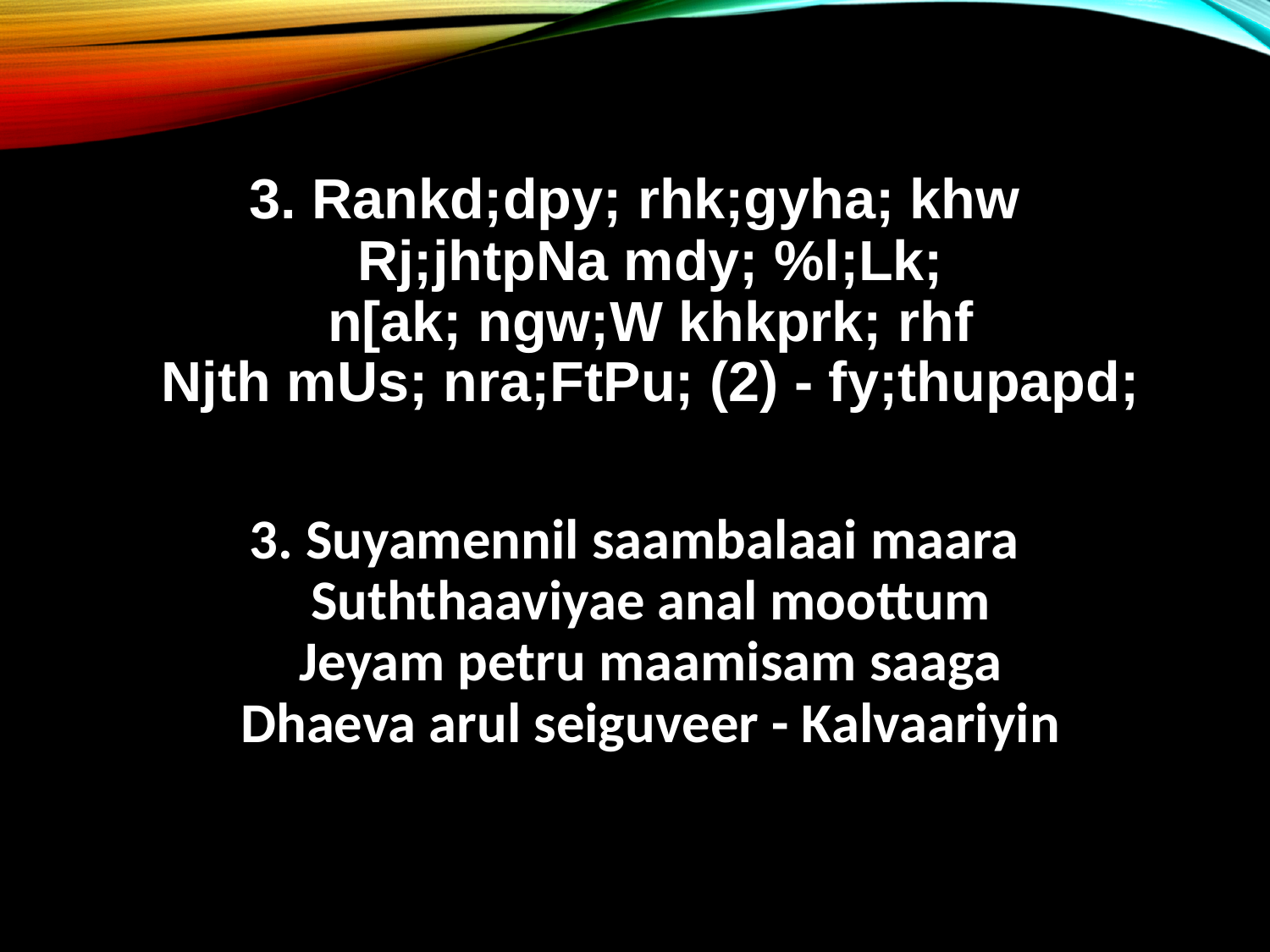

3. Rankd;dpy; rhk;gyha; khw
Rj;jhtpNa mdy; %l;Lk;
n[ak; ngw;W khkprk; rhf
Njth mUs; nra;FtPu; (2) - fy;thupapd;

3. Suyamennil saambalaai maara
Suththaaviyae anal moottum
Jeyam petru maamisam saaga
Dhaeva arul seiguveer - Kalvaariyin